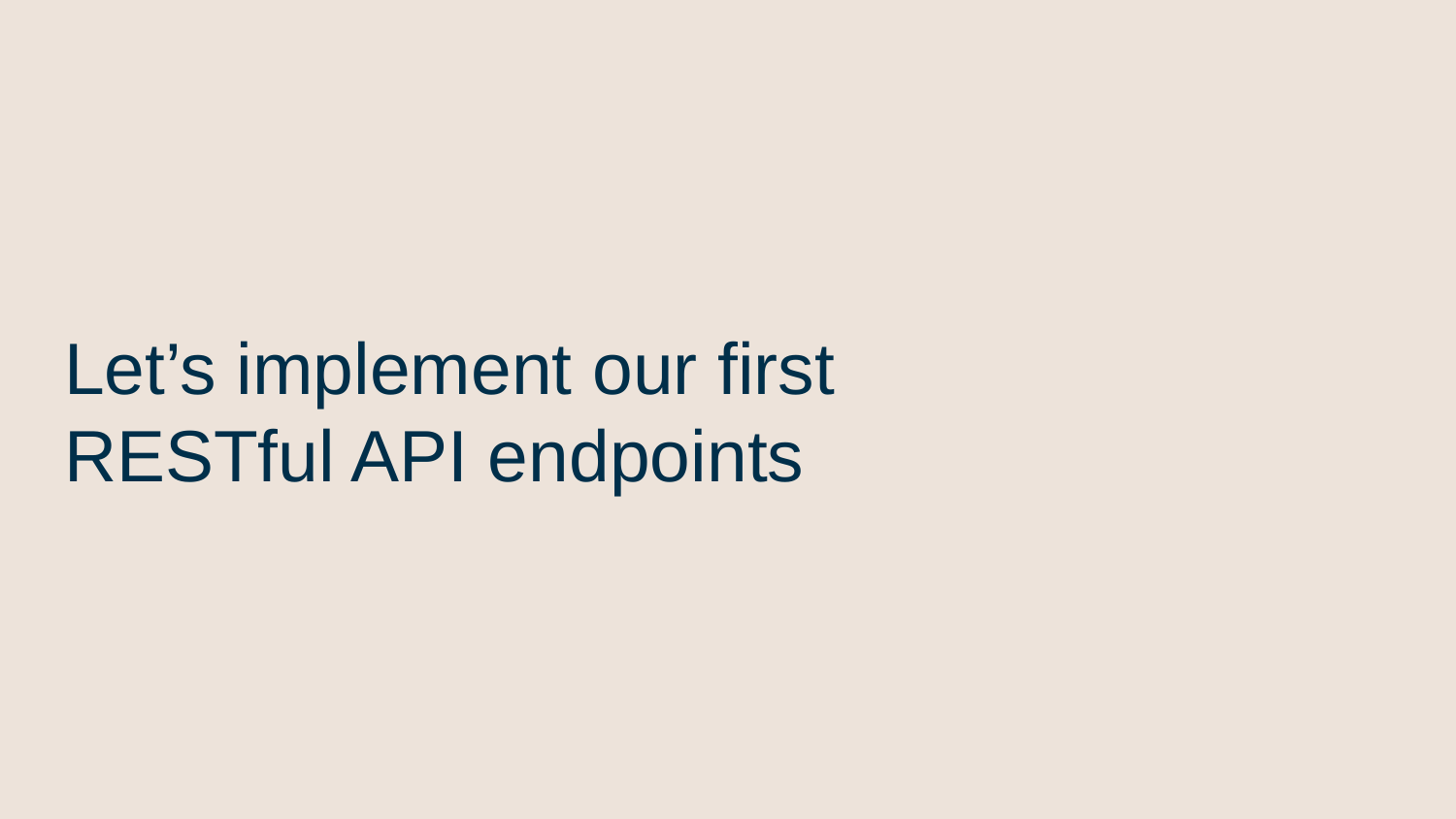

# Let’s implement our first RESTful API endpoints